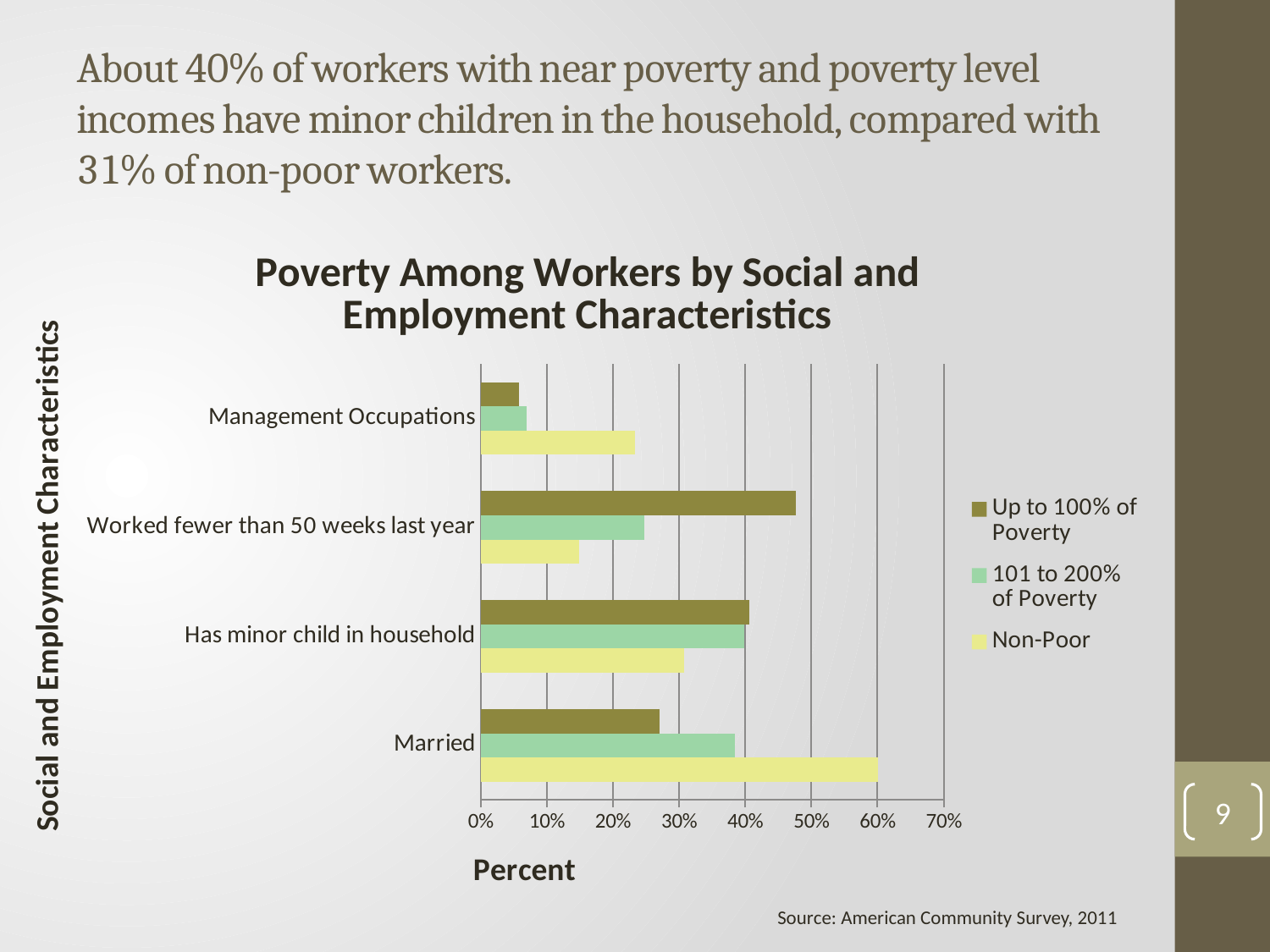

# About 40% of workers with near poverty and poverty level incomes have minor children in the household, compared with 31% of non-poor workers.

### Chart: Poverty Among Workers by Social and Employment Characteristics

| Category | Non-Poor | 101 to 200% of Poverty | Up to 100% of Poverty |
|---|---|---|---|
| Married | 0.601 | 0.385 | 0.271 |
| Has minor child in household | 0.307 | 0.399 | 0.406 |
| Worked fewer than 50 weeks last year | 0.149 | 0.247 | 0.476 |
| Management Occupations | 0.233 | 0.07 | 0.058 |
9
Source: American Community Survey, 2011